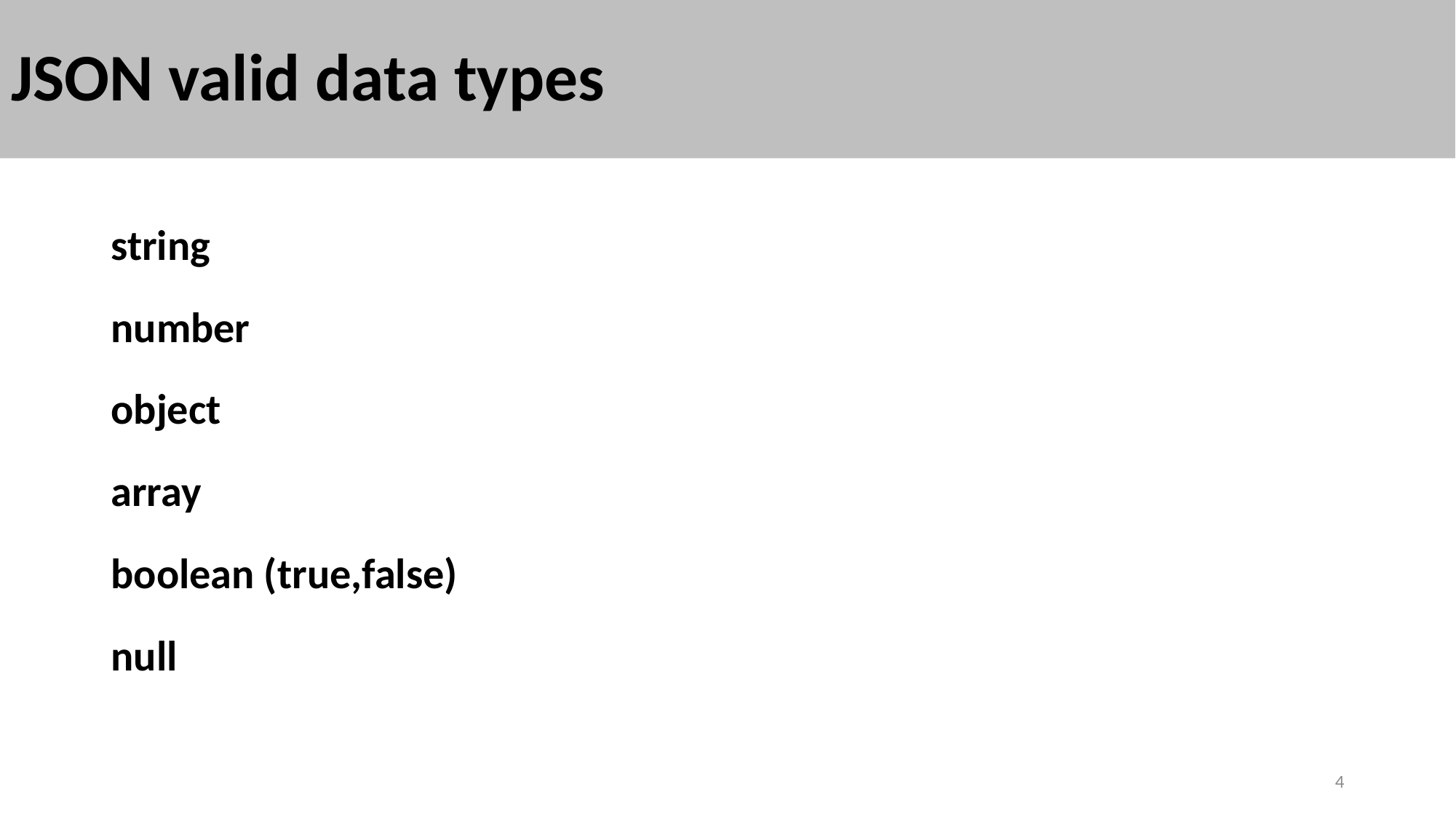

# JSON valid data types
string
number
object
array
boolean (true,false)
null
4